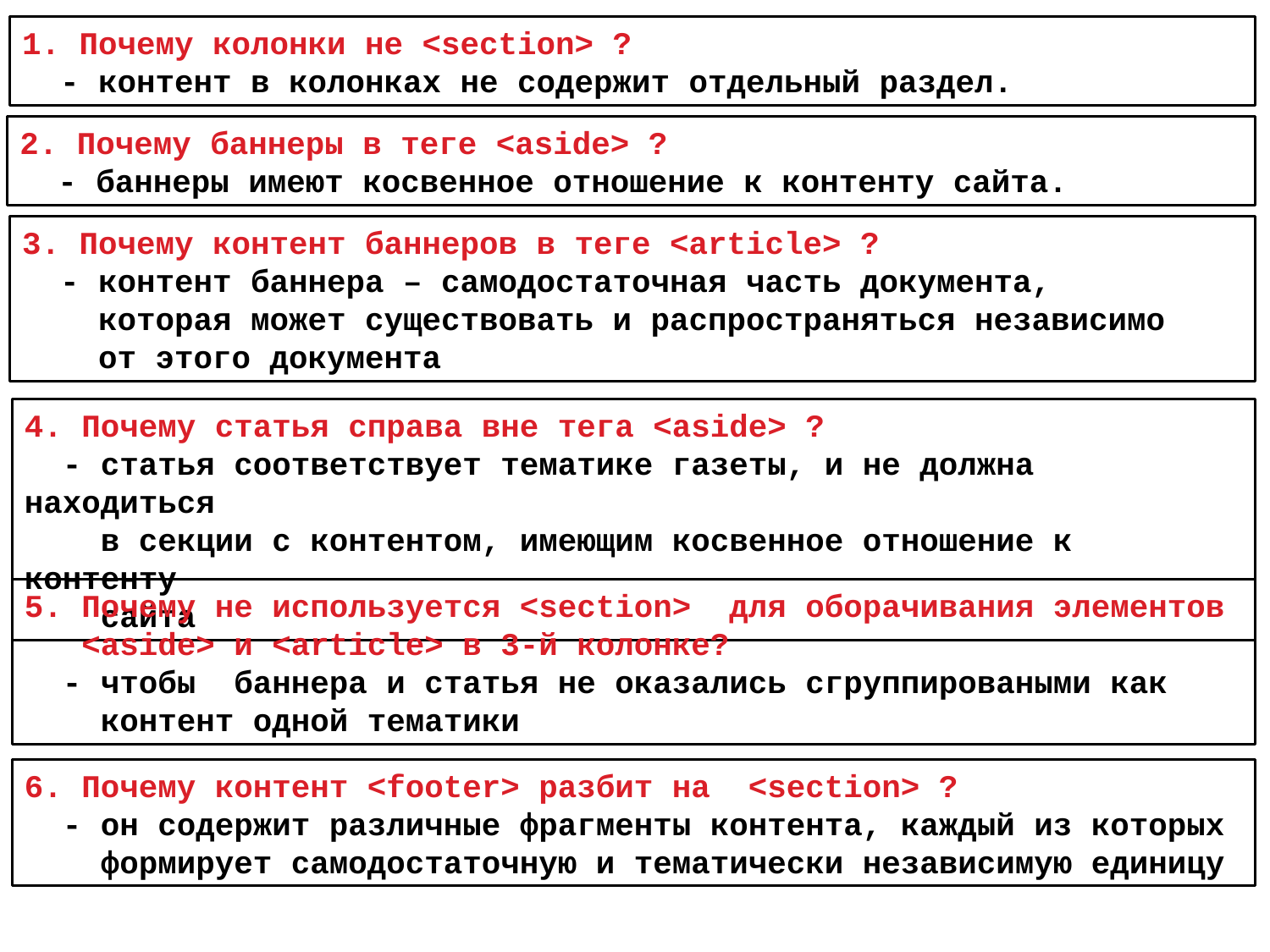

1. Почему колонки не <section> ?
  - контент в колонках не содержит отдельный раздел.
2. Почему баннеры в теге <aside> ?
  - баннеры имеют косвенное отношение к контенту сайта.
3. Почему контент баннеров в теге <article> ?
  - контент баннера – самодостаточная часть документа,
    ко­торая может существовать и распространяться независимо
    от этого документа
4. Почему статья справа вне тега <aside> ?
  - статья соответствует тематике газеты, и не должна находиться
    в секции с контентом, имеющим косвенное отношение к контенту
    сайта
5. Почему не используется <section>  для оборачивания элементов
   <aside> и <article> в 3-й колонке?
  - чтобы  баннера и статья не оказались сгруппироваными как
    контент одной тематики
6. Почему контент <footer> разбит на  <section> ?
  - он со­держит различные фрагменты контента, каждый из которых
    формирует самодостаточную и тематически независимую единицу